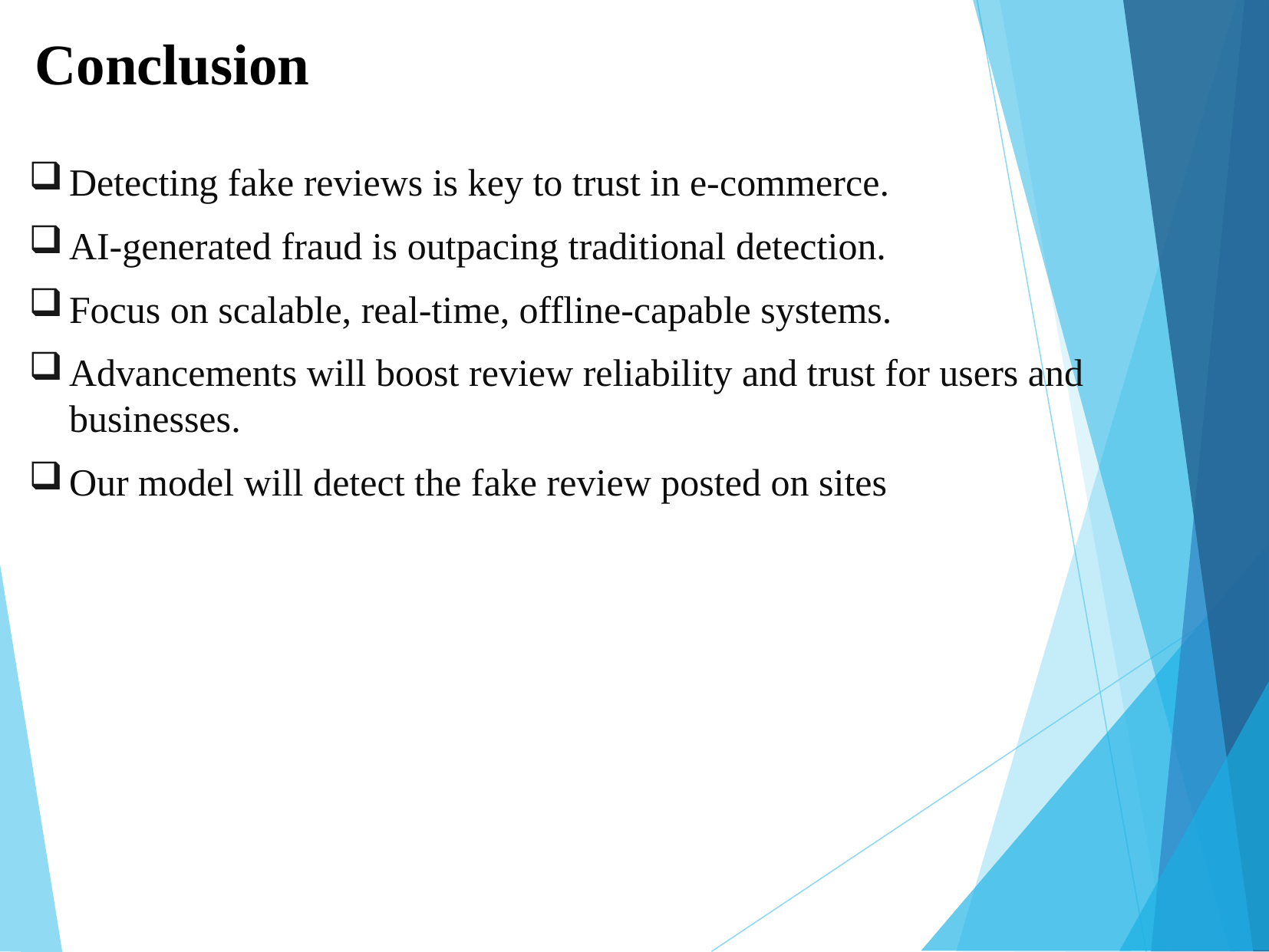

# Conclusion
Detecting fake reviews is key to trust in e-commerce.
AI-generated fraud is outpacing traditional detection.
Focus on scalable, real-time, offline-capable systems.
Advancements will boost review reliability and trust for users and businesses.
Our model will detect the fake review posted on sites